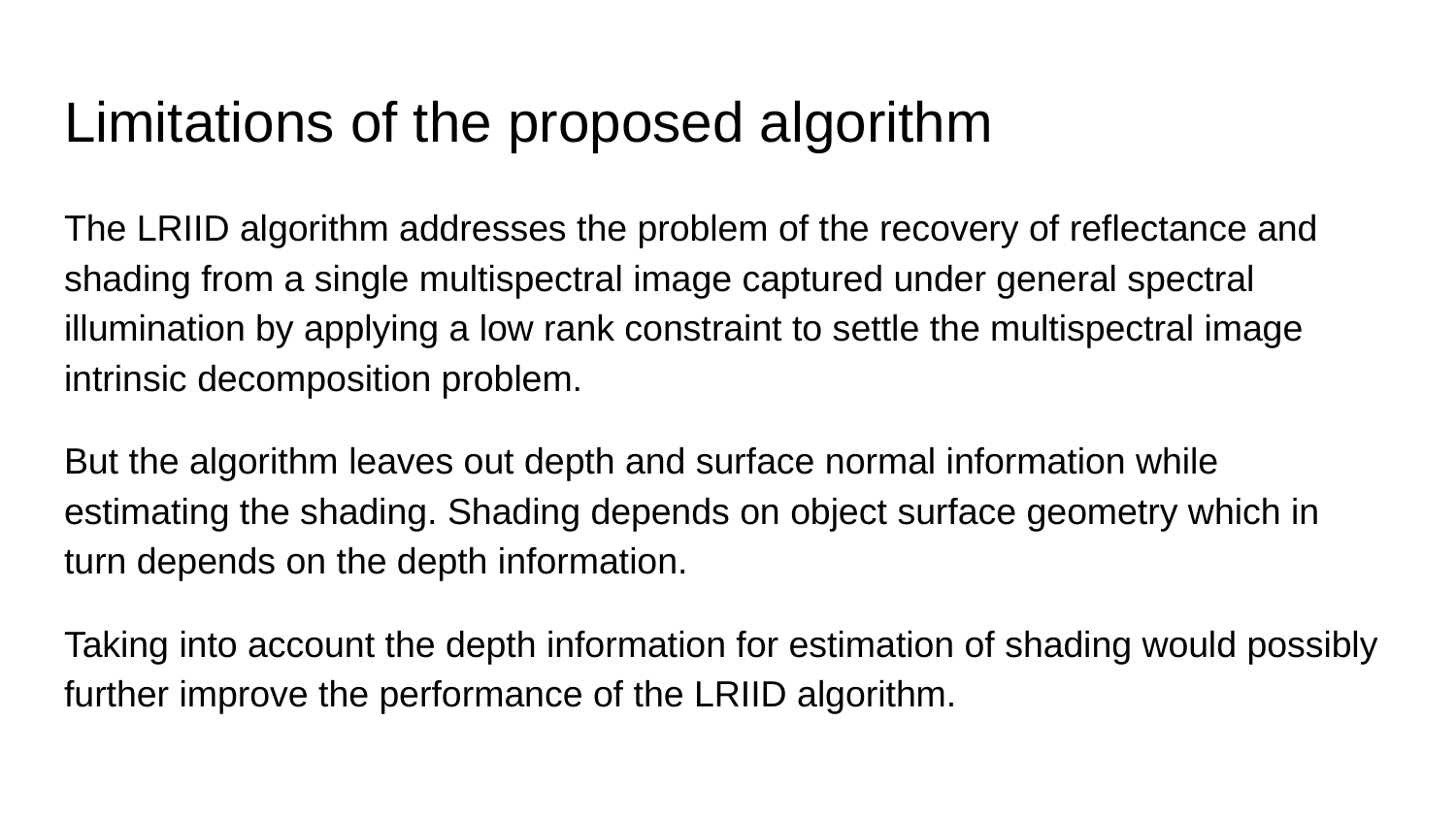

# Limitations of the proposed algorithm
The LRIID algorithm addresses the problem of the recovery of reflectance and shading from a single multispectral image captured under general spectral illumination by applying a low rank constraint to settle the multispectral image intrinsic decomposition problem.
But the algorithm leaves out depth and surface normal information while estimating the shading. Shading depends on object surface geometry which in turn depends on the depth information.
Taking into account the depth information for estimation of shading would possibly further improve the performance of the LRIID algorithm.